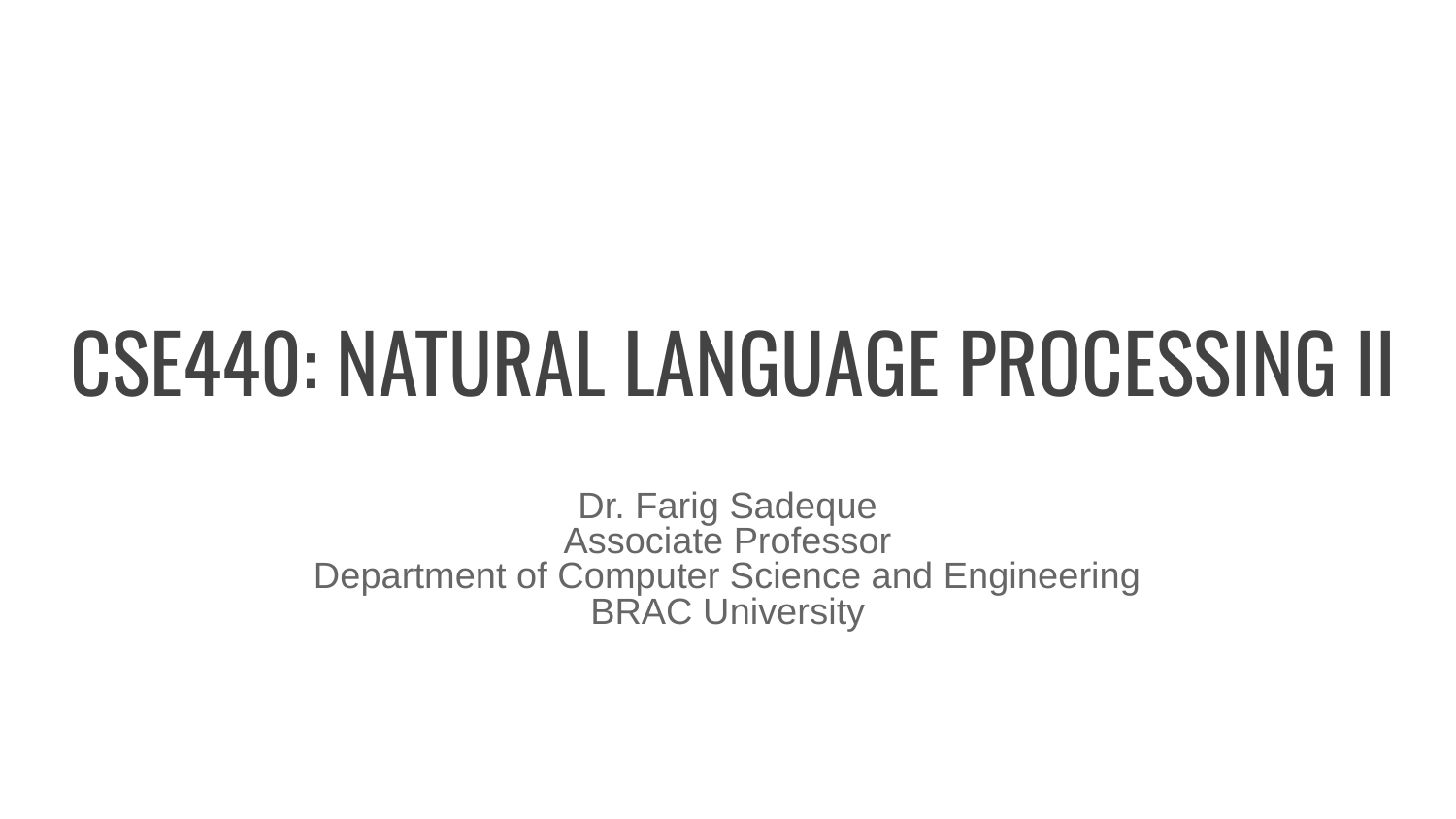

CSE440: NATURAL LANGUAGE PROCESSING II
Dr. Farig Sadeque
Associate Professor
Department of Computer Science and Engineering
BRAC University